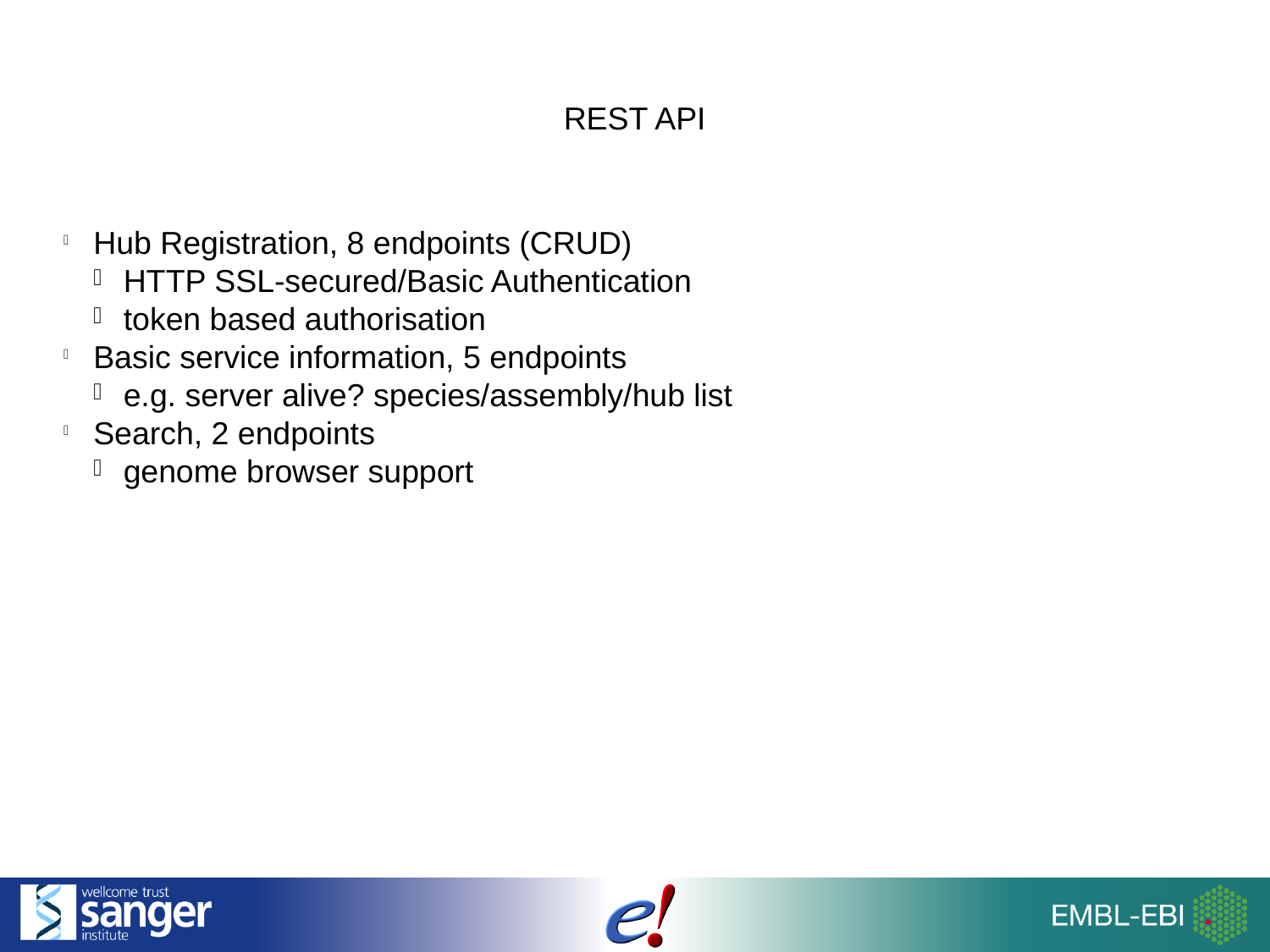

REST API
Hub Registration, 8 endpoints (CRUD)
HTTP SSL-secured/Basic Authentication
token based authorisation
Basic service information, 5 endpoints
e.g. server alive? species/assembly/hub list
Search, 2 endpoints
genome browser support